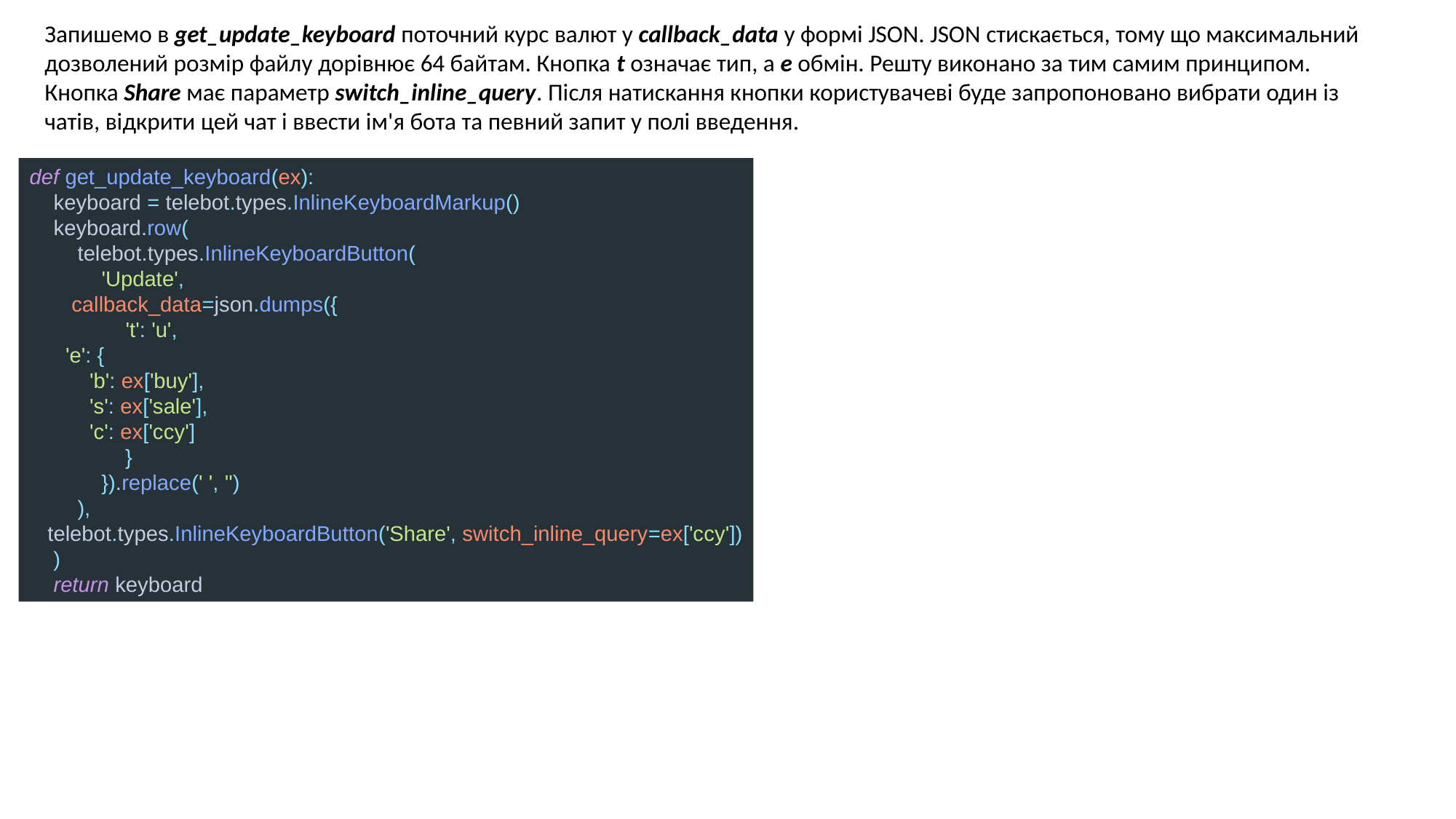

Запишемо в get_update_keyboard поточний курс валют у callback_data у формі JSON. JSON стискається, тому що максимальний дозволений розмір файлу дорівнює 64 байтам. Кнопка t означає тип, а e обмін. Решту виконано за тим самим принципом. Кнопка Share має параметр switch_inline_query. Після натискання кнопки користувачеві буде запропоновано вибрати один із чатів, відкрити цей чат і ввести ім'я бота та певний запит у полі введення.

def get_update_keyboard(ex):
    keyboard = telebot.types.InlineKeyboardMarkup()
    keyboard.row(
        telebot.types.InlineKeyboardButton(
            'Update',
       callback_data=json.dumps({
                't': 'u',
      'e': {
          'b': ex['buy'],
          's': ex['sale'],
          'c': ex['ccy']
                }
            }).replace(' ', '')
        ),
   telebot.types.InlineKeyboardButton('Share', switch_inline_query=ex['ccy'])
    )
    return keyboard